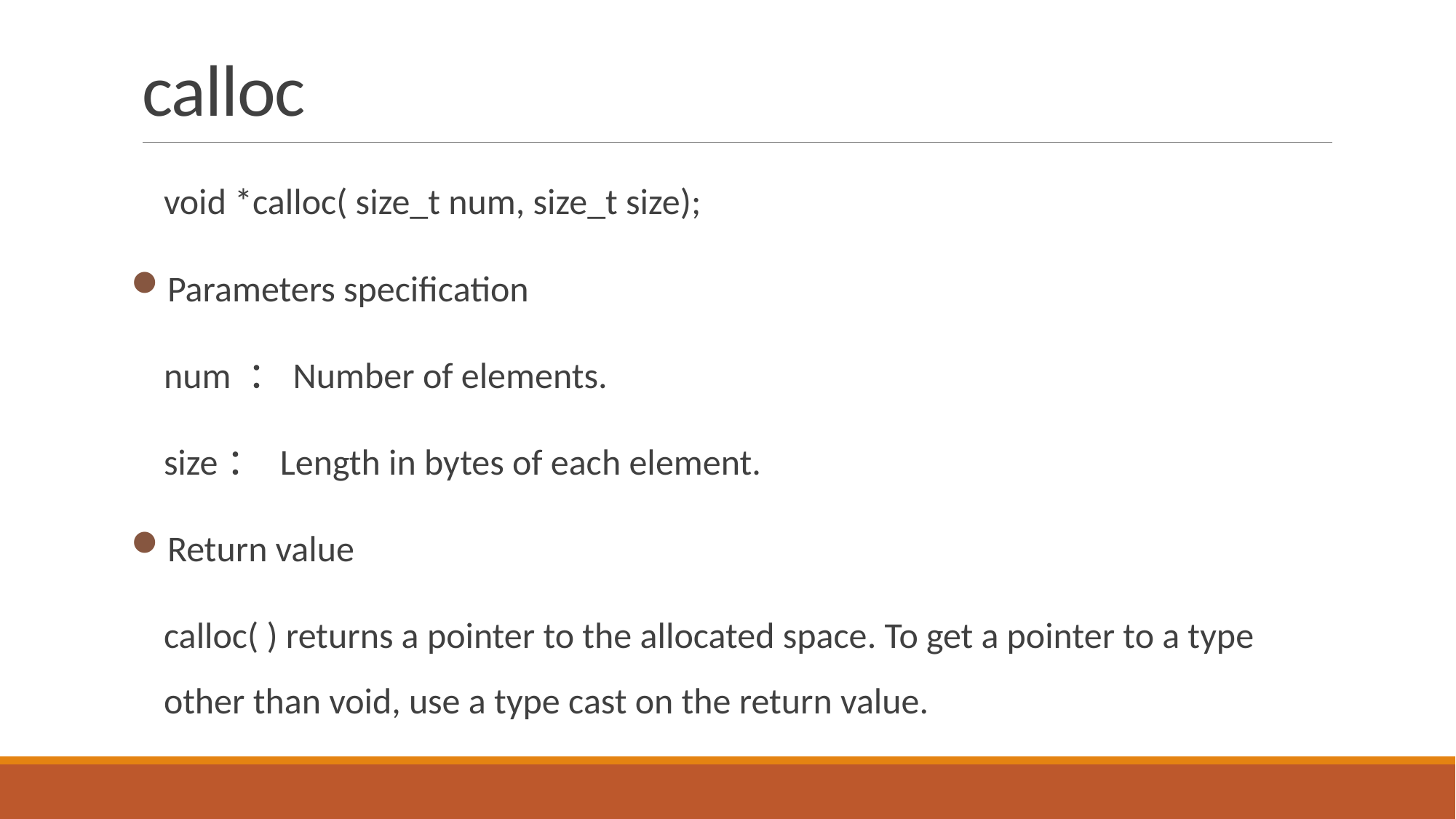

# calloc
	void *calloc( size_t num, size_t size);
Parameters specification
	num ：Number of elements.
	size： Length in bytes of each element.
Return value
	calloc( ) returns a pointer to the allocated space. To get a pointer to a type other than void, use a type cast on the return value.